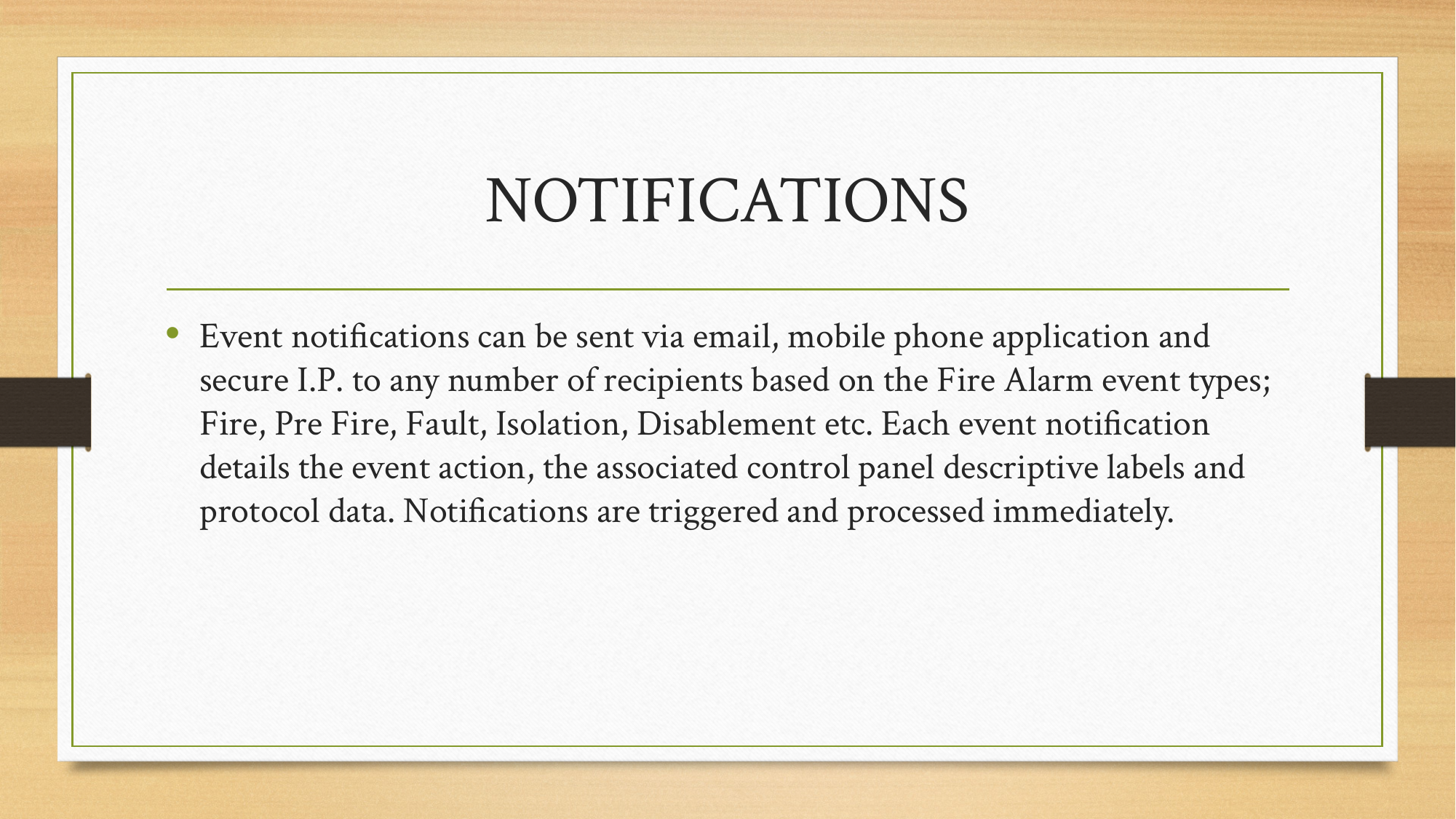

# NOTIFICATIONS
Event notifications can be sent via email, mobile phone application and secure I.P. to any number of recipients based on the Fire Alarm event types; Fire, Pre Fire, Fault, Isolation, Disablement etc. Each event notification details the event action, the associated control panel descriptive labels and protocol data. Notifications are triggered and processed immediately.